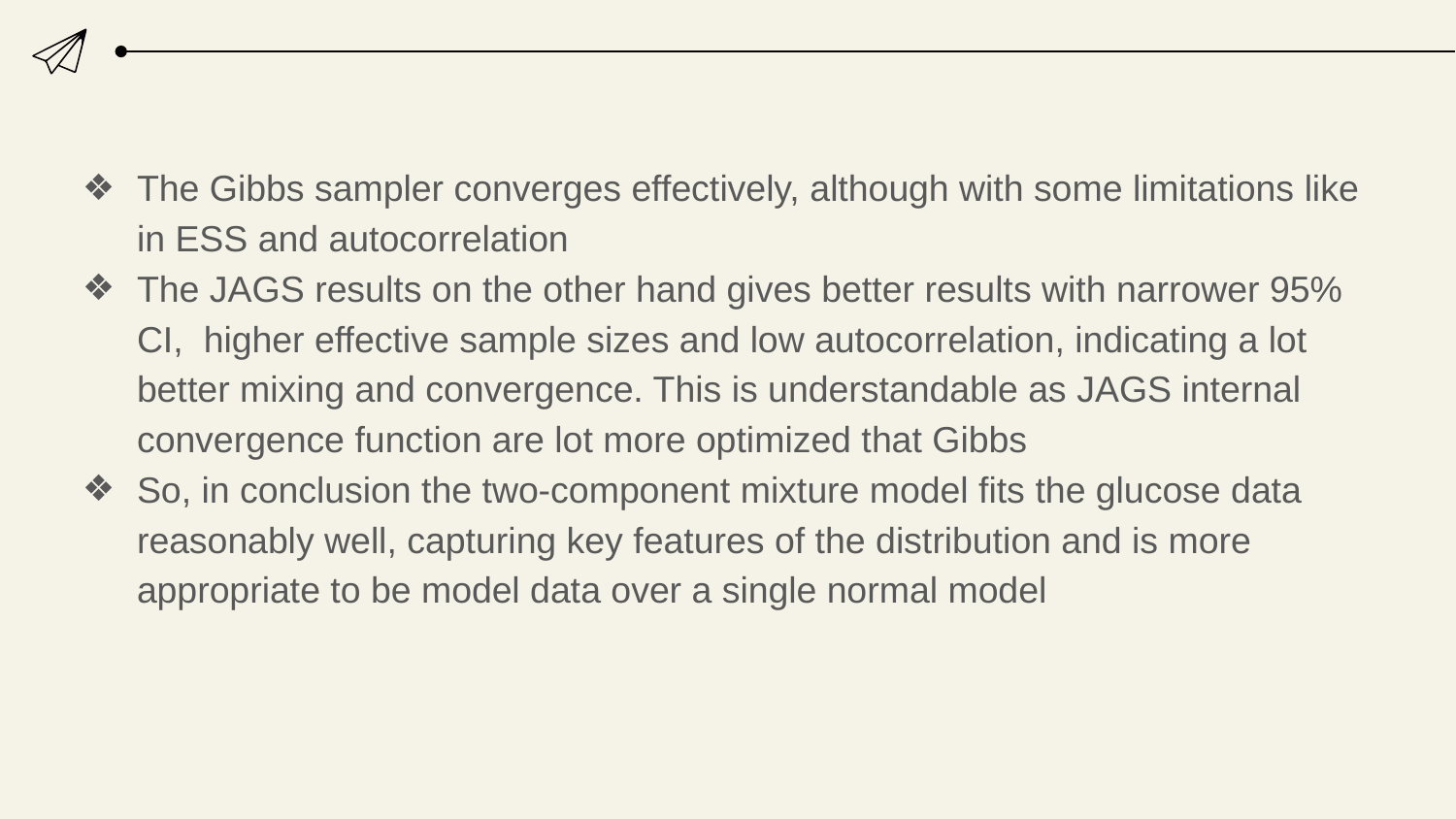

The Gibbs sampler converges effectively, although with some limitations like in ESS and autocorrelation
The JAGS results on the other hand gives better results with narrower 95% CI,  higher effective sample sizes and low autocorrelation, indicating a lot better mixing and convergence. This is understandable as JAGS internal convergence function are lot more optimized that Gibbs
So, in conclusion the two-component mixture model fits the glucose data reasonably well, capturing key features of the distribution and is more appropriate to be model data over a single normal model